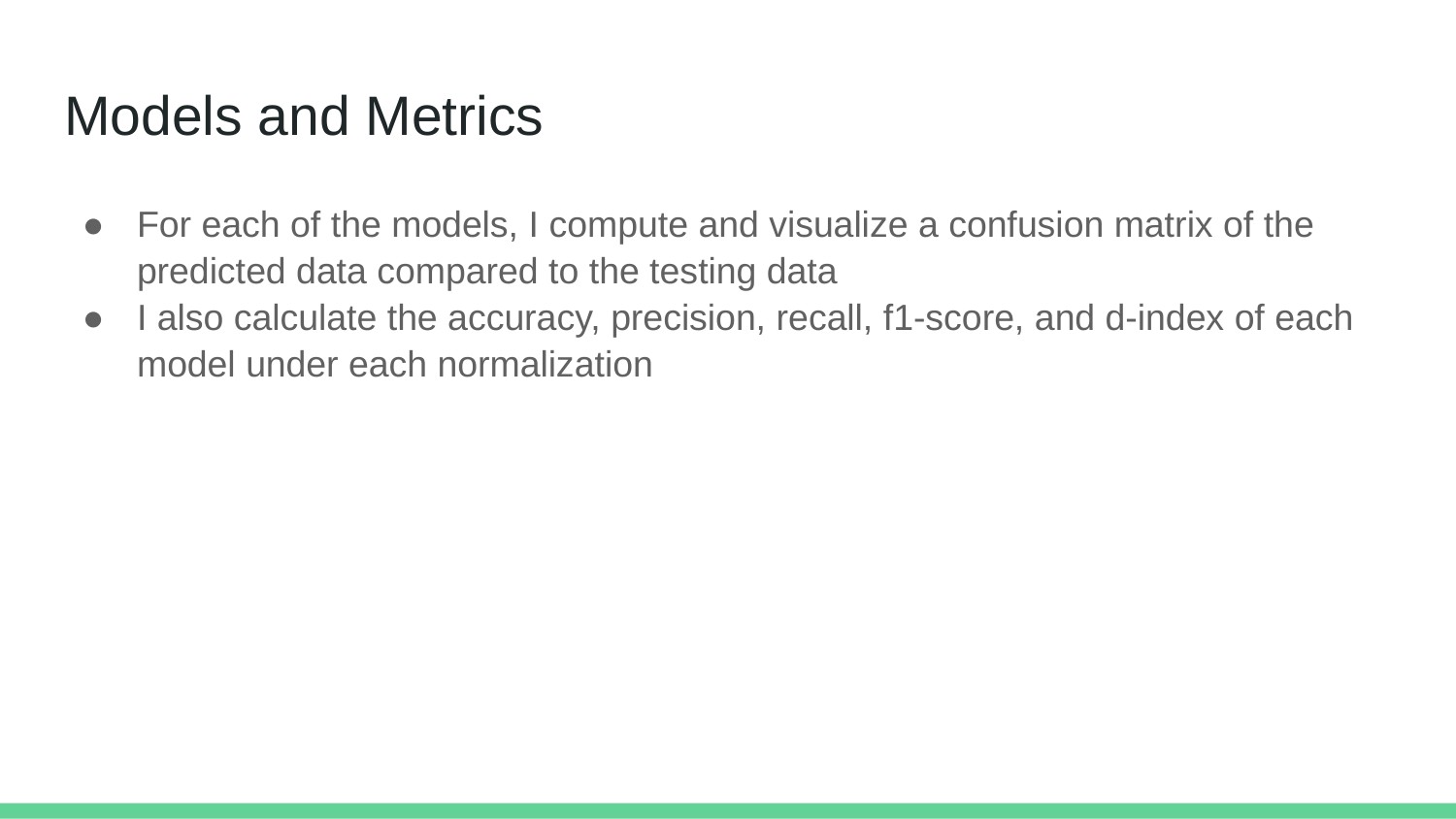

# Models and Metrics
For each of the models, I compute and visualize a confusion matrix of the predicted data compared to the testing data
I also calculate the accuracy, precision, recall, f1-score, and d-index of each model under each normalization